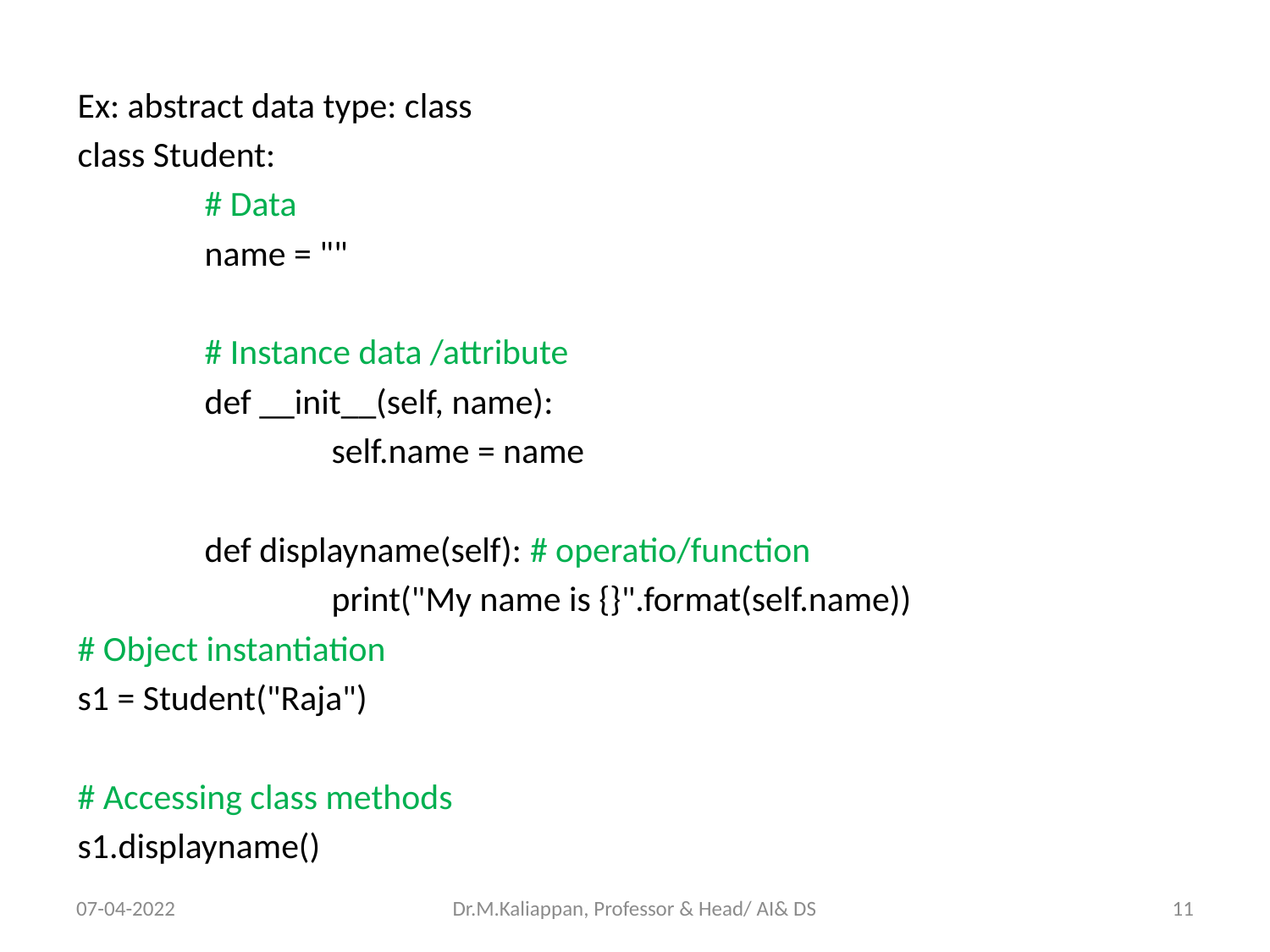

Ex: abstract data type: class
class Student:
	# Data
	name = ""

	# Instance data /attribute
	def __init__(self, name):
		self.name = name

	def displayname(self): # operatio/function
		print("My name is {}".format(self.name))
# Object instantiation
s1 = Student("Raja")

# Accessing class methods
s1.displayname()

07-04-2022
Dr.M.Kaliappan, Professor & Head/ AI& DS
11